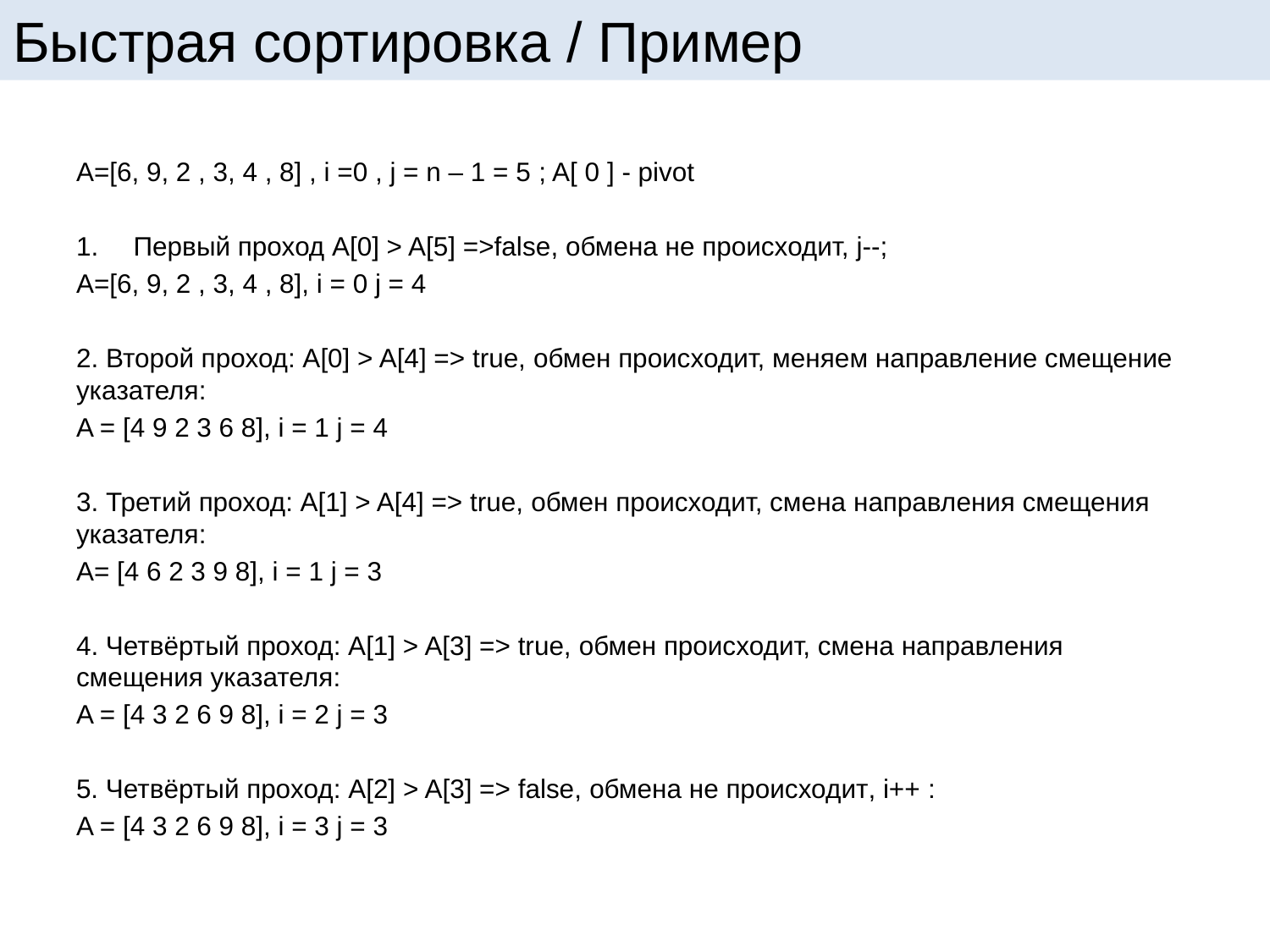

# Быстрая сортировка / Пример
A=[6, 9, 2 , 3, 4 , 8] , i =0 , j = n – 1 = 5 ; A[ 0 ] - pivot

Первый проход A[0] > A[5] =>false, обмена не происходит, j--;
A=[6, 9, 2 , 3, 4 , 8], i = 0 j = 4

2. Второй проход: A[0] > A[4] => true, обмен происходит, меняем направление смещение указателя:
A = [4 9 2 3 6 8], i = 1 j = 4

3. Третий проход: A[1] > A[4] => true, обмен происходит, смена направления смещения указателя:
A= [4 6 2 3 9 8], i = 1 j = 3

4. Четвёртый проход: A[1] > A[3] => true, обмен происходит, смена направления смещения указателя:
A = [4 3 2 6 9 8], i = 2 j = 3

5. Четвёртый проход: A[2] > A[3] => false, обмена не происходит, i++ :
A = [4 3 2 6 9 8], i = 3 j = 3